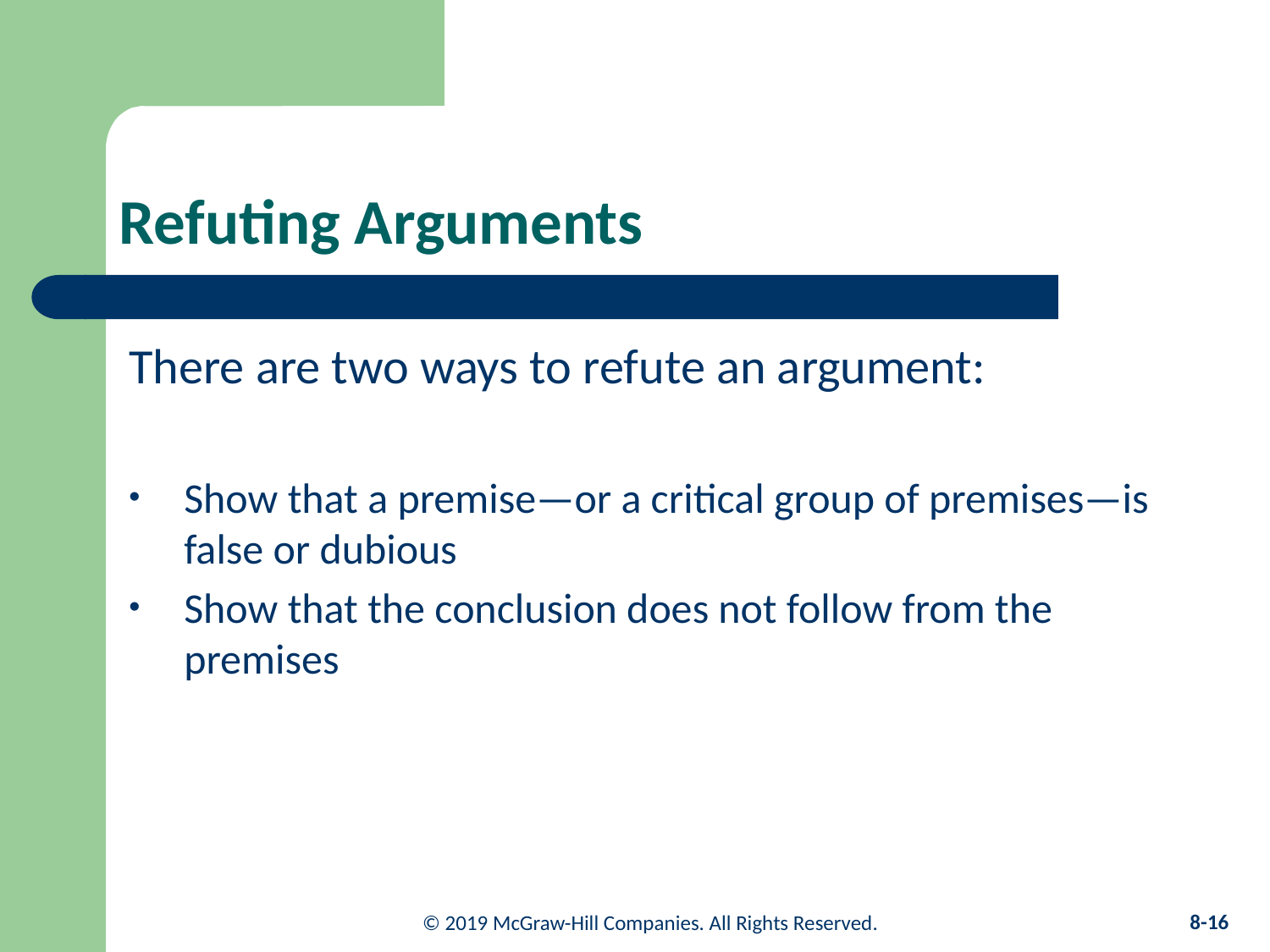

# Refuting Arguments
There are two ways to refute an argument:

Show that a premise—or a critical group of premises—is false or dubious
Show that the conclusion does not follow from the premises